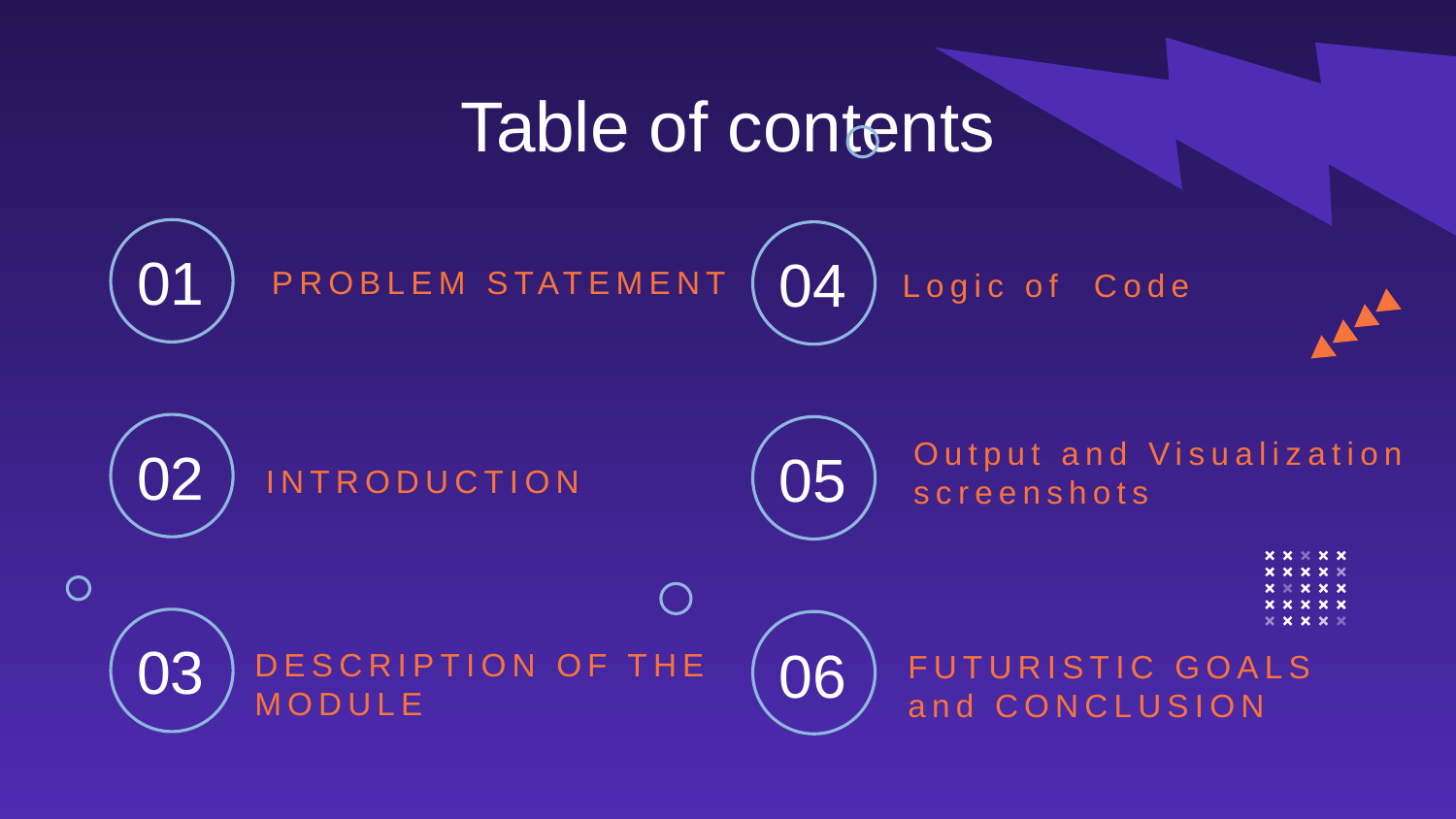

Table of contents

01
04

# PROBLEM STATEMENT
Logic of  Code
02
05

Output and Visualization screenshots

INTRODUCTION
03
06

FUTURISTIC GOALS and CONCLUSION
DESCRIPTION OF THE MODULE